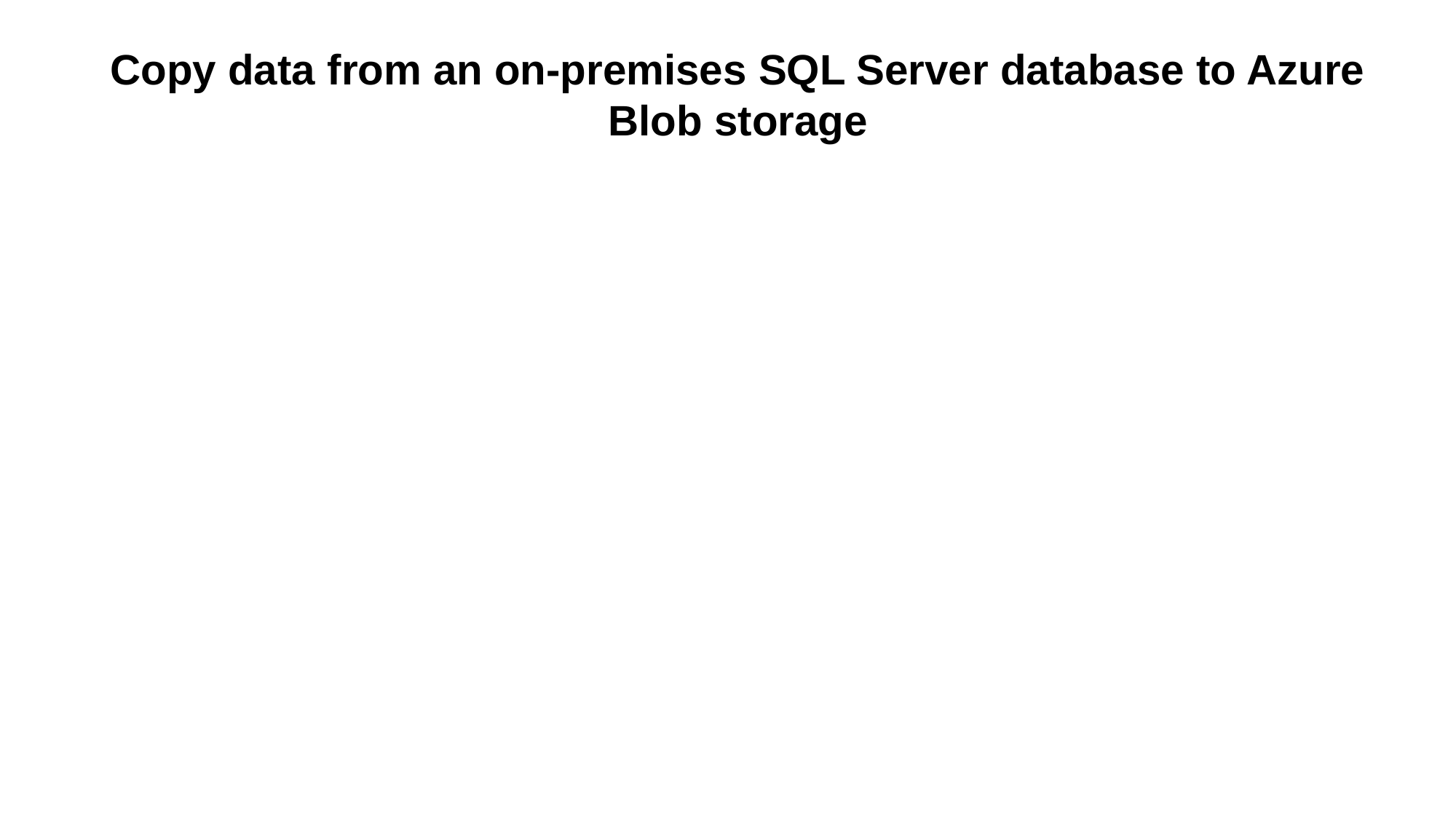

Copy data from an on-premises SQL Server database to Azure Blob storage